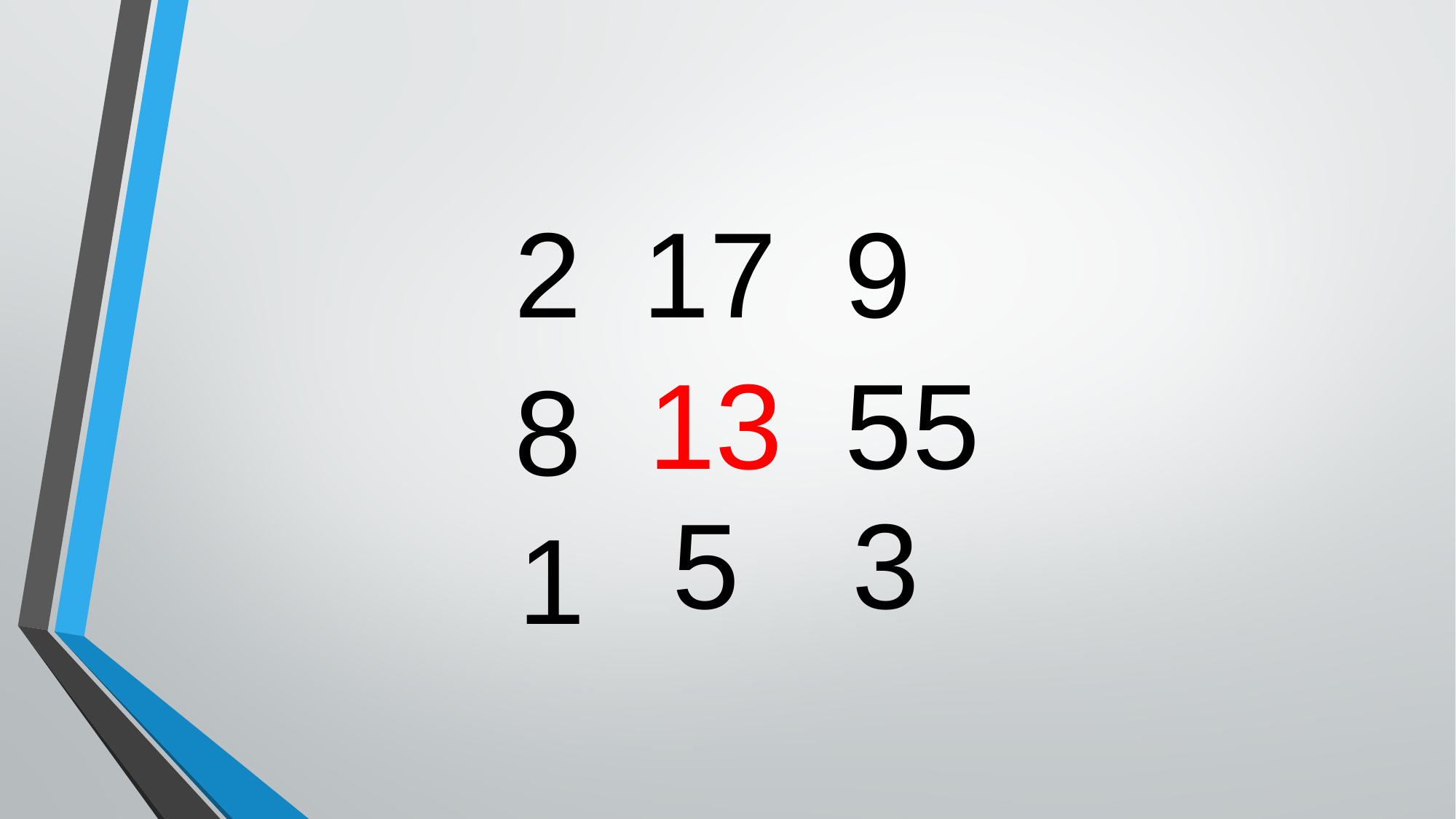

9
17
2
55
13
8
5
3
1